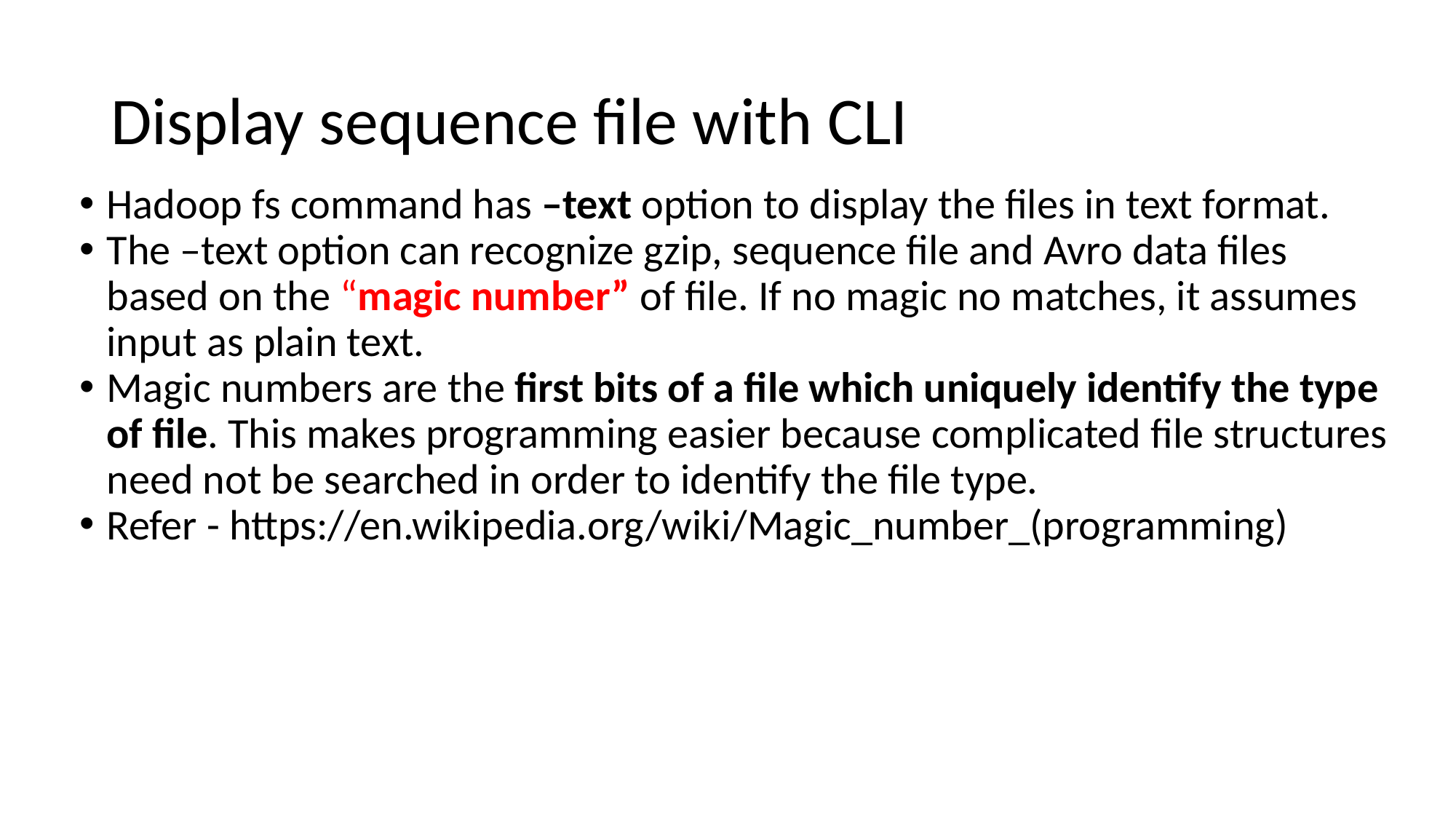

Display sequence file with CLI
Hadoop fs command has –text option to display the files in text format.
The –text option can recognize gzip, sequence file and Avro data files based on the “magic number” of file. If no magic no matches, it assumes input as plain text.
Magic numbers are the first bits of a file which uniquely identify the type of file. This makes programming easier because complicated file structures need not be searched in order to identify the file type.
Refer - https://en.wikipedia.org/wiki/Magic_number_(programming)